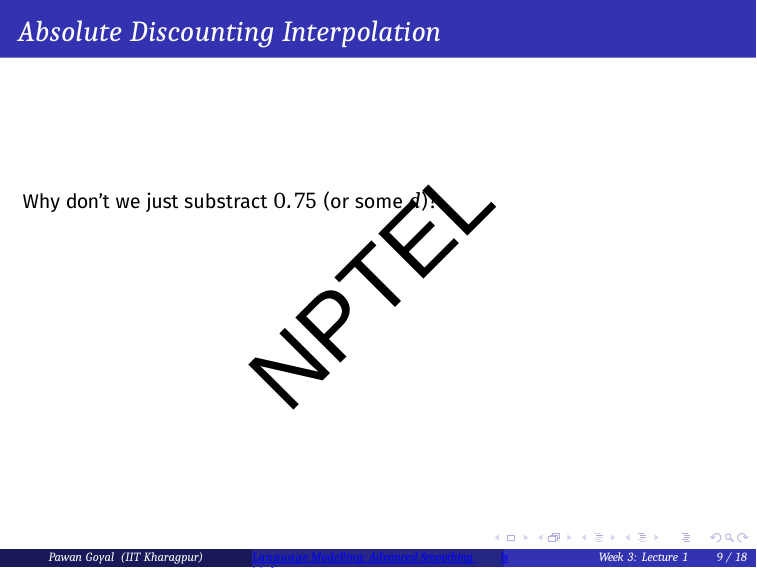

Absolute Discounting Interpolation
Why don’t we just substract 0.75 (or some d)?
NPTEL
Pawan Goyal (IIT Kharagpur)
Language Modelling: Advanced Smoothing Mode
Week 3: Lecture 1
9 / 18

ls